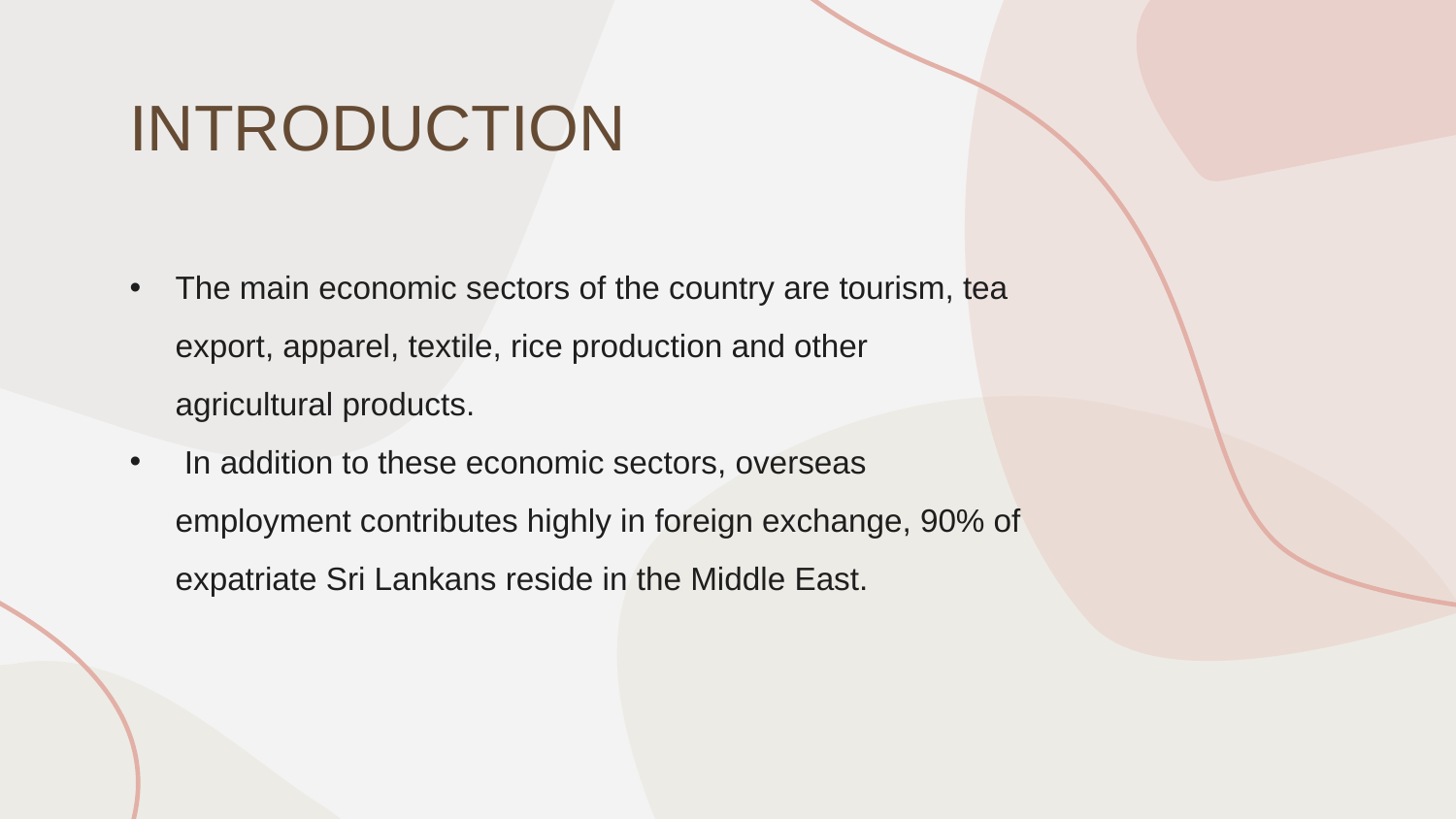

# INTRODUCTION
The main economic sectors of the country are tourism, tea export, apparel, textile, rice production and other agricultural products.
 In addition to these economic sectors, overseas employment contributes highly in foreign exchange, 90% of expatriate Sri Lankans reside in the Middle East.